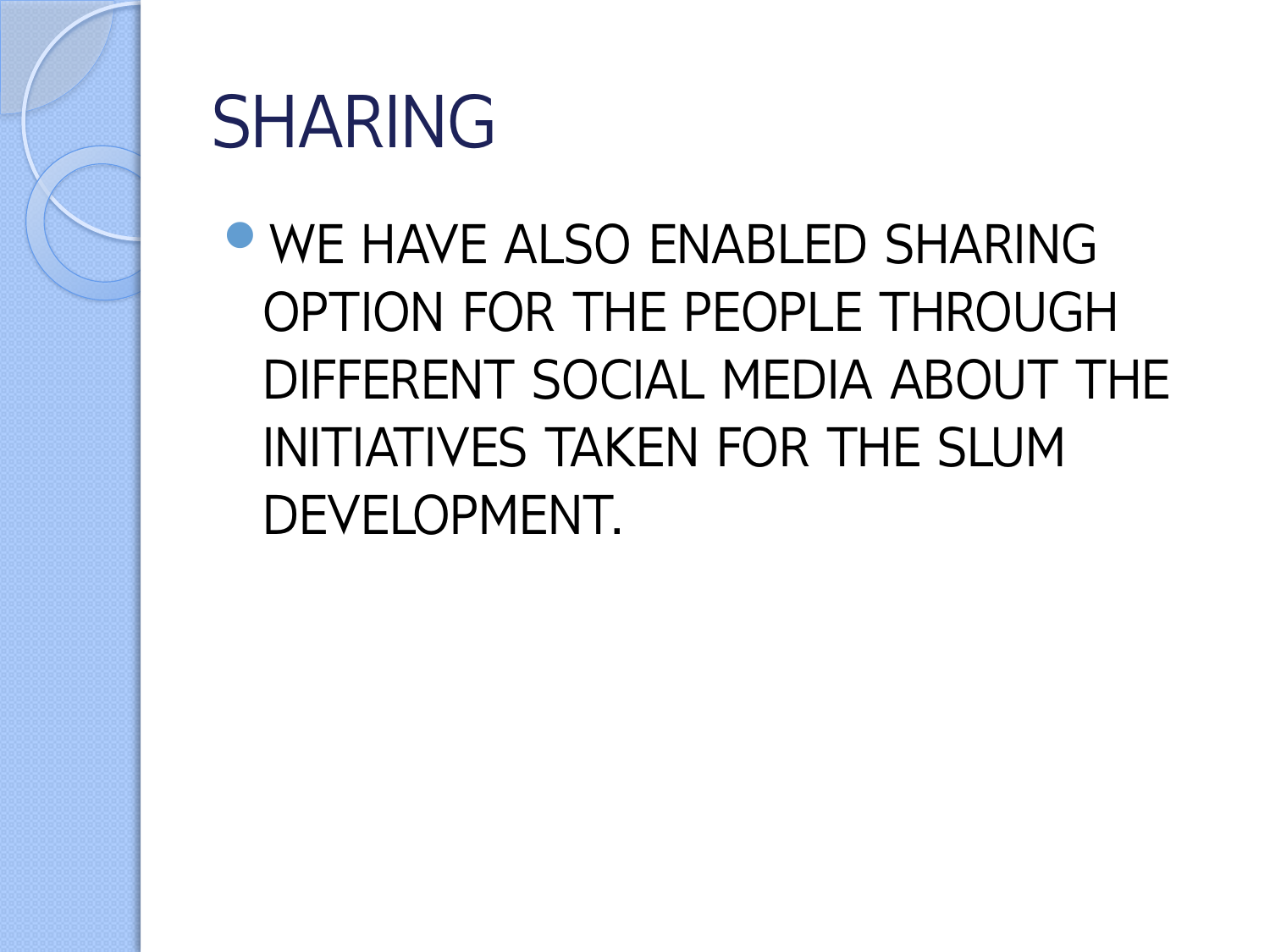

# SHARING
WE HAVE ALSO ENABLED SHARING OPTION FOR THE PEOPLE THROUGH DIFFERENT SOCIAL MEDIA ABOUT THE INITIATIVES TAKEN FOR THE SLUM DEVELOPMENT.